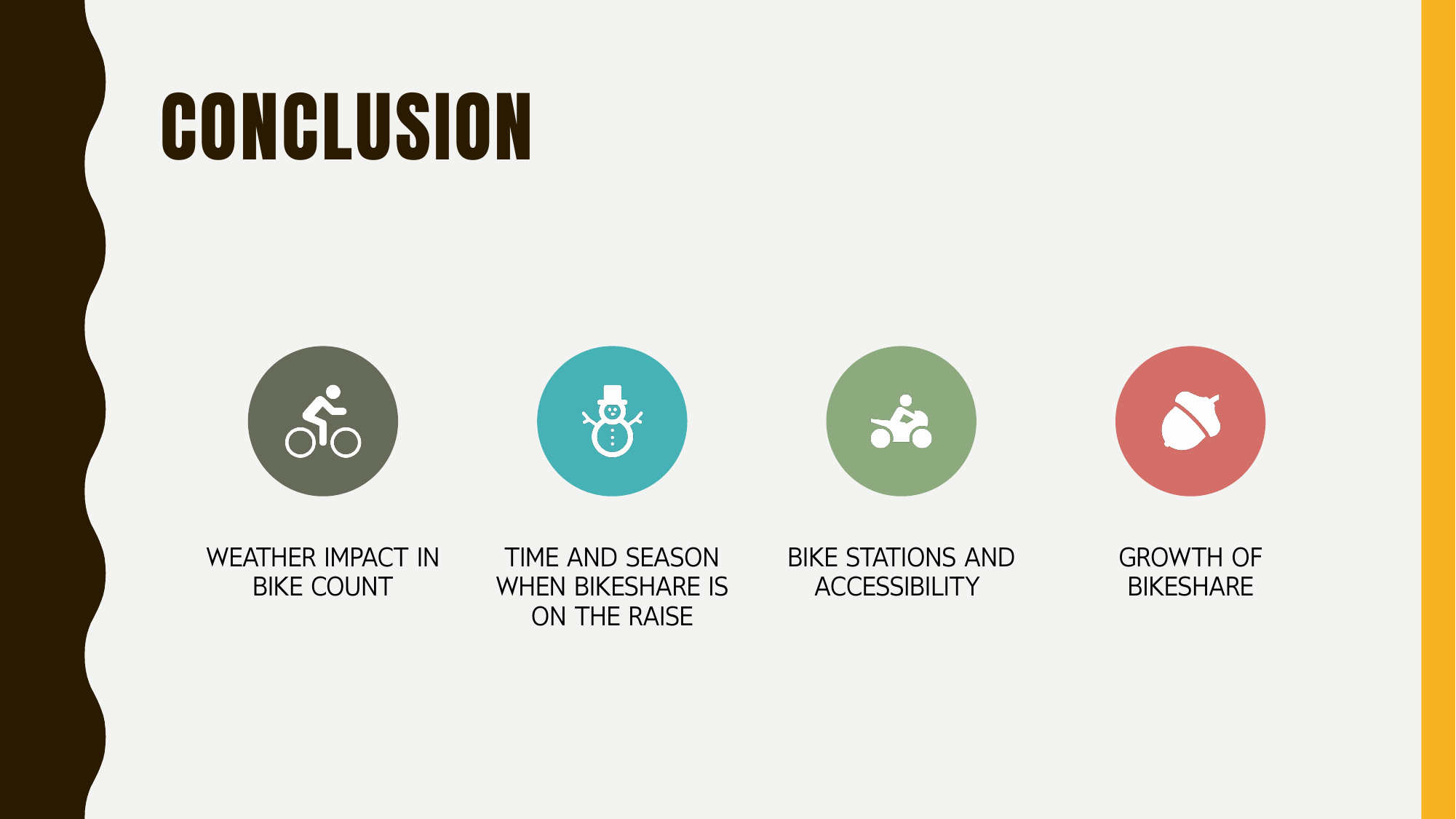

# conclusion
Weather impact in Bike Count
Time and Season when bikeshare is on the raise
Bike stations and accessibility
Growth of bikeshare